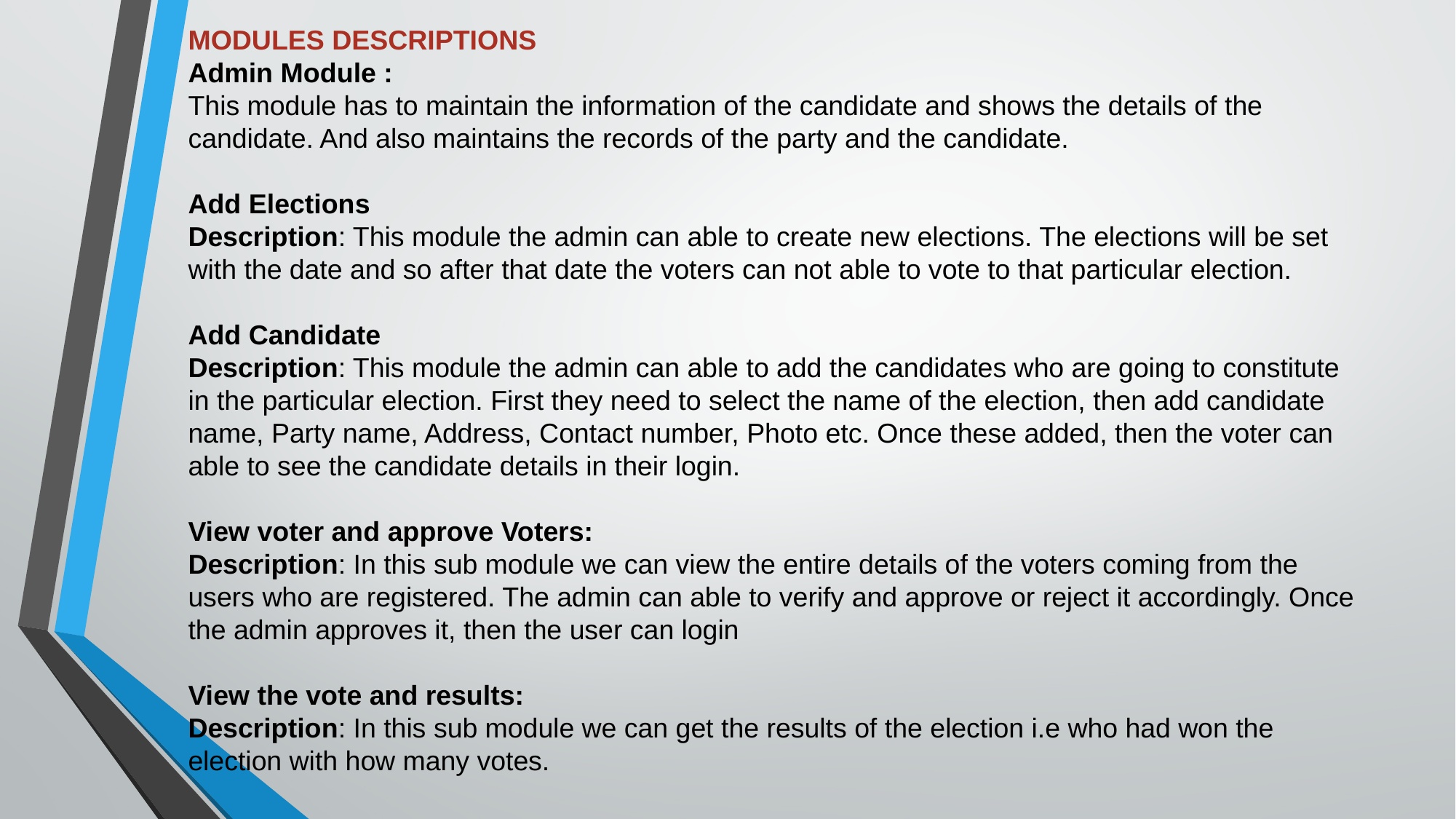

# Modules Descriptions Admin Module :  This module has to maintain the information of the candidate and shows the details of the candidate. And also maintains the records of the party and the candidate.   Add Elections Description: This module the admin can able to create new elections. The elections will be set with the date and so after that date the voters can not able to vote to that particular election. Add Candidate Description: This module the admin can able to add the candidates who are going to constitute in the particular election. First they need to select the name of the election, then add candidate name, Party name, Address, Contact number, Photo etc. Once these added, then the voter can able to see the candidate details in their login. View voter and approve Voters: Description: In this sub module we can view the entire details of the voters coming from the users who are registered. The admin can able to verify and approve or reject it accordingly. Once the admin approves it, then the user can login View the vote and results: Description: In this sub module we can get the results of the election i.e who had won the election with how many votes.